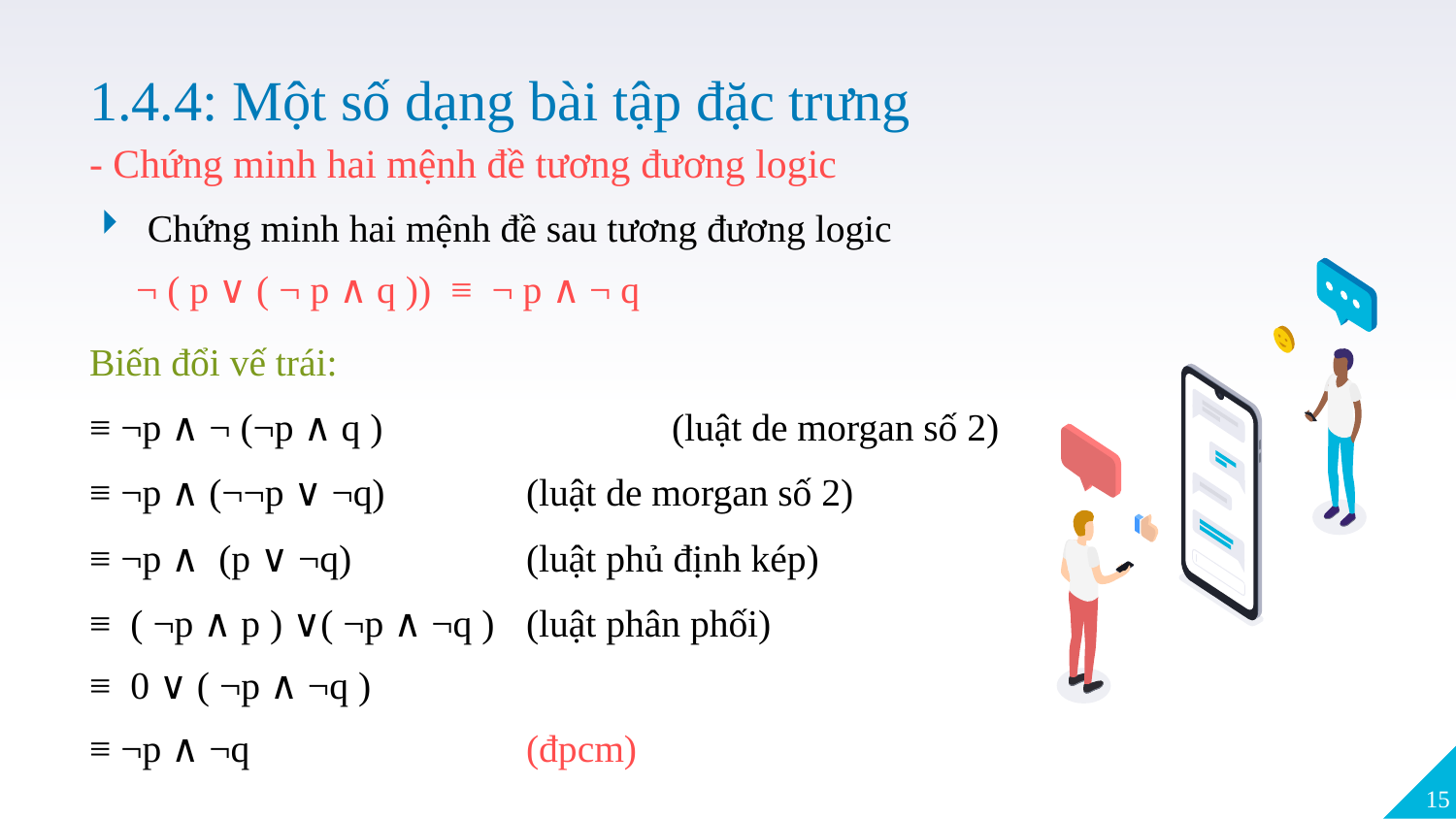

1.4.4: Một số dạng bài tập đặc trưng
- Chứng minh hai mệnh đề tương đương logic
Chứng minh hai mệnh đề sau tương đương logic
¬ ( p ∨ ( ¬ p ∧ q ))  ≡  ¬ p ∧ ¬ q

Biến đổi vế trái:
≡ ¬p ∧ ¬ (¬p ∧ q )		(luật de morgan số 2)
≡ ¬p ∧ (¬¬p ∨ ¬q) 	(luật de morgan số 2)
≡ ¬p ∧  (p ∨ ¬q) 		(luật phủ định kép)
≡  ( ¬p ∧ p ) ∨( ¬p ∧ ¬q )	(luật phân phối)
≡  0 ∨ ( ¬p ∧ ¬q )
≡ ¬p ∧ ¬q    		(đpcm)

15